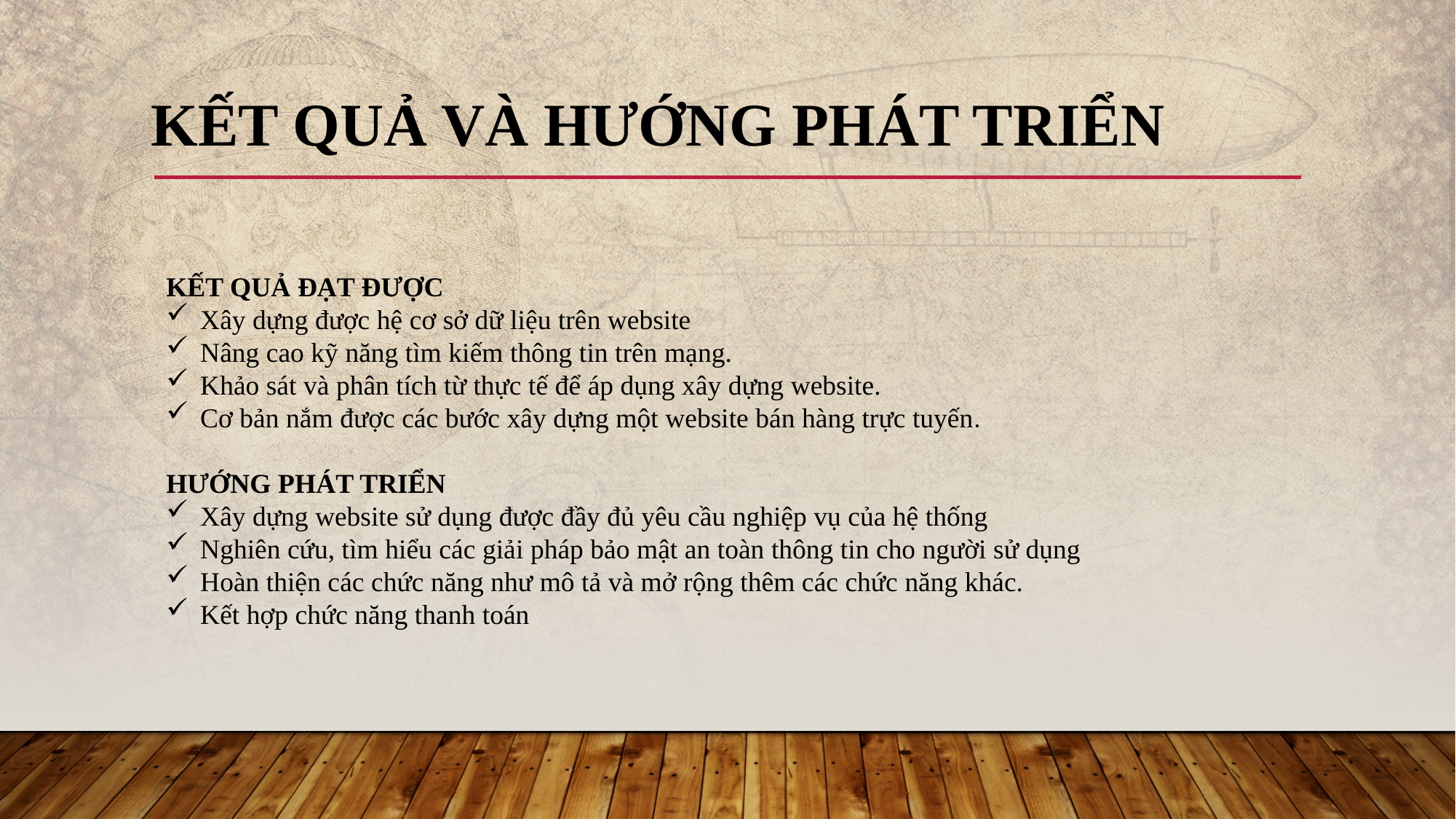

# Kết quả và hướng phát triển
KẾT QUẢ ĐẠT ĐƯỢC
Xây dựng được hệ cơ sở dữ liệu trên website
Nâng cao kỹ năng tìm kiếm thông tin trên mạng.
Khảo sát và phân tích từ thực tế để áp dụng xây dựng website.
Cơ bản nắm được các bước xây dựng một website bán hàng trực tuyến.

HƯỚNG PHÁT TRIỂN
Xây dựng website sử dụng được đầy đủ yêu cầu nghiệp vụ của hệ thống
Nghiên cứu, tìm hiểu các giải pháp bảo mật an toàn thông tin cho người sử dụng
Hoàn thiện các chức năng như mô tả và mở rộng thêm các chức năng khác.
Kết hợp chức năng thanh toán